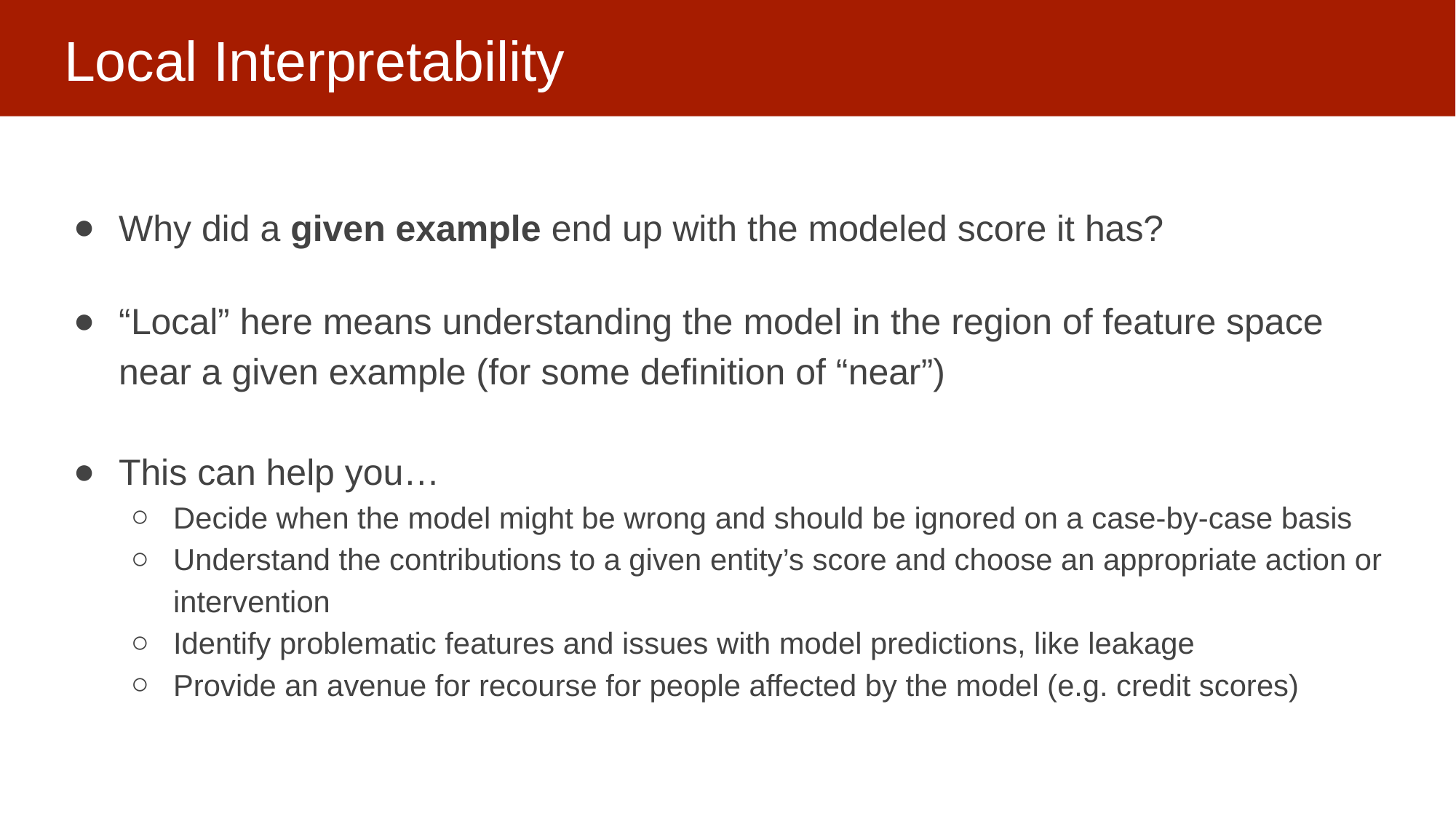

# Local Interpretability
Why did a given example end up with the modeled score it has?
“Local” here means understanding the model in the region of feature space near a given example (for some definition of “near”)
This can help you…
Decide when the model might be wrong and should be ignored on a case-by-case basis
Understand the contributions to a given entity’s score and choose an appropriate action or intervention
Identify problematic features and issues with model predictions, like leakage
Provide an avenue for recourse for people affected by the model (e.g. credit scores)